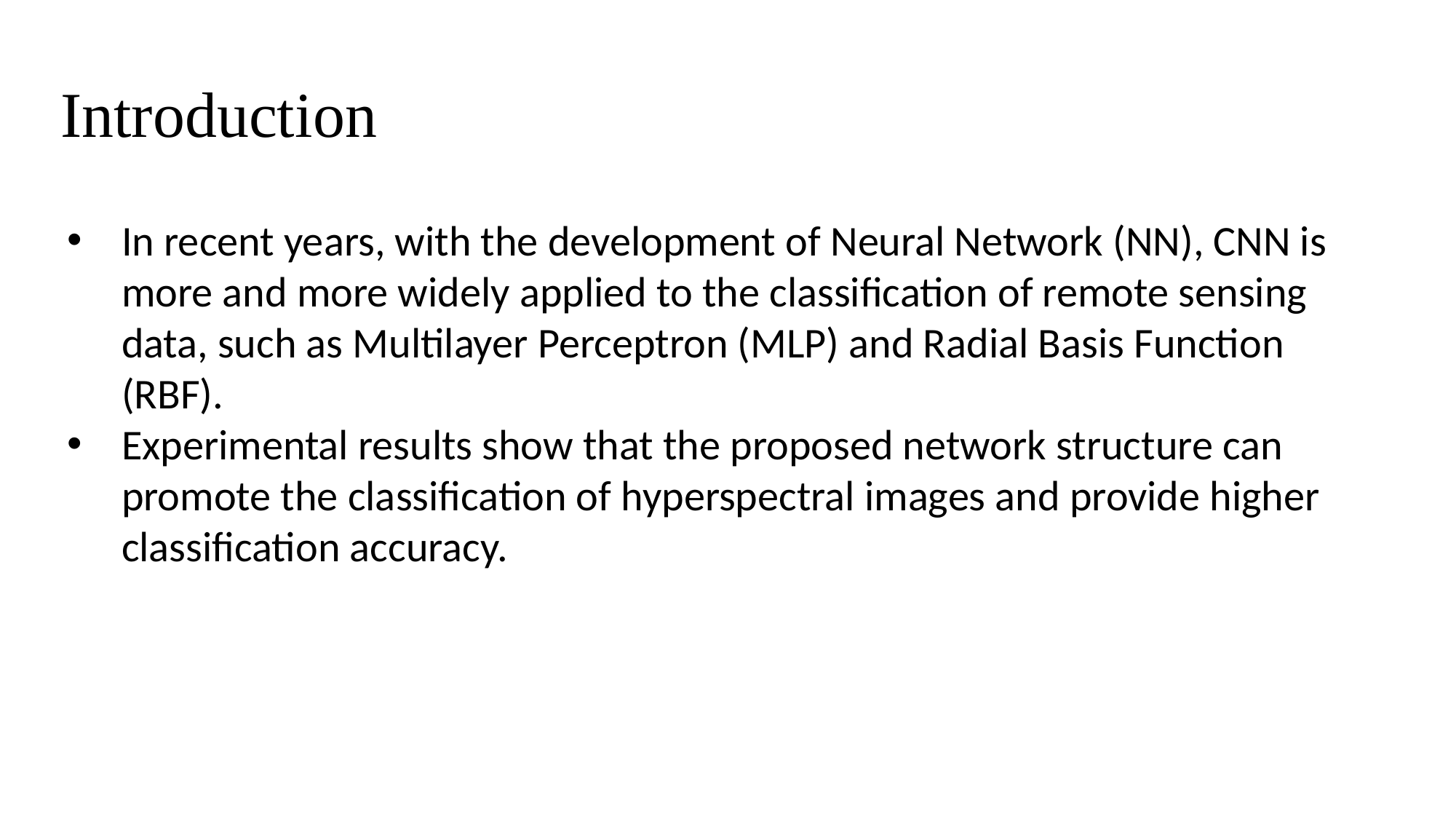

# Introduction
In recent years, with the development of Neural Network (NN), CNN is more and more widely applied to the classification of remote sensing data, such as Multilayer Perceptron (MLP) and Radial Basis Function (RBF).
Experimental results show that the proposed network structure can promote the classification of hyperspectral images and provide higher classification accuracy.